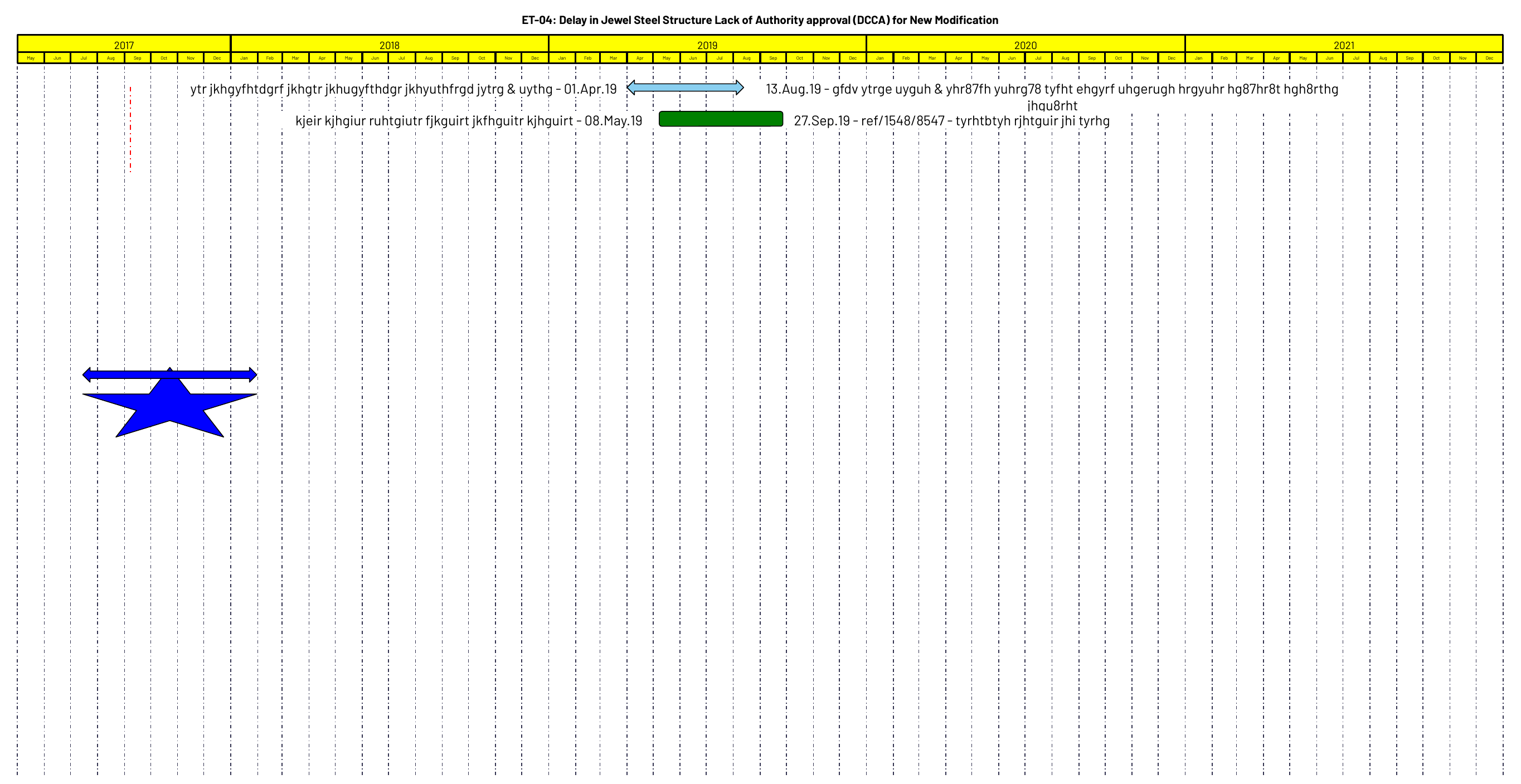

ET-04: Delay in Jewel Steel Structure Lack of Authority approval (DCCA) for New Modification
2017
2018
2019
2020
2021
May
Jun
Jul
Aug
Sep
Oct
Nov
Dec
Jan
Feb
Mar
Apr
May
Jun
Jul
Aug
Sep
Oct
Nov
Dec
Jan
Feb
Mar
Apr
May
Jun
Jul
Aug
Sep
Oct
Nov
Dec
Jan
Feb
Mar
Apr
May
Jun
Jul
Aug
Sep
Oct
Nov
Dec
Jan
Feb
Mar
Apr
May
Jun
Jul
Aug
Sep
Oct
Nov
Dec
ytr jkhgyfhtdgrf jkhgtr jkhugyfthdgr jkhyuthfrgd jytrg & uythg - 01.Apr.19

13.Aug.19 - gfdv ytrge uyguh & yhr87fh yuhrg78 tyfht ehgyrf uhgerugh hrgyuhr hg87hr8t hgh8rthg jhgu8rht
kjeir kjhgiur ruhtgiutr fjkguirt jkfhguitr kjhguirt - 08.May.19

27.Sep.19 - ref/1548/8547 - tyrhtbtyh rjhtguir jhi tyrhg